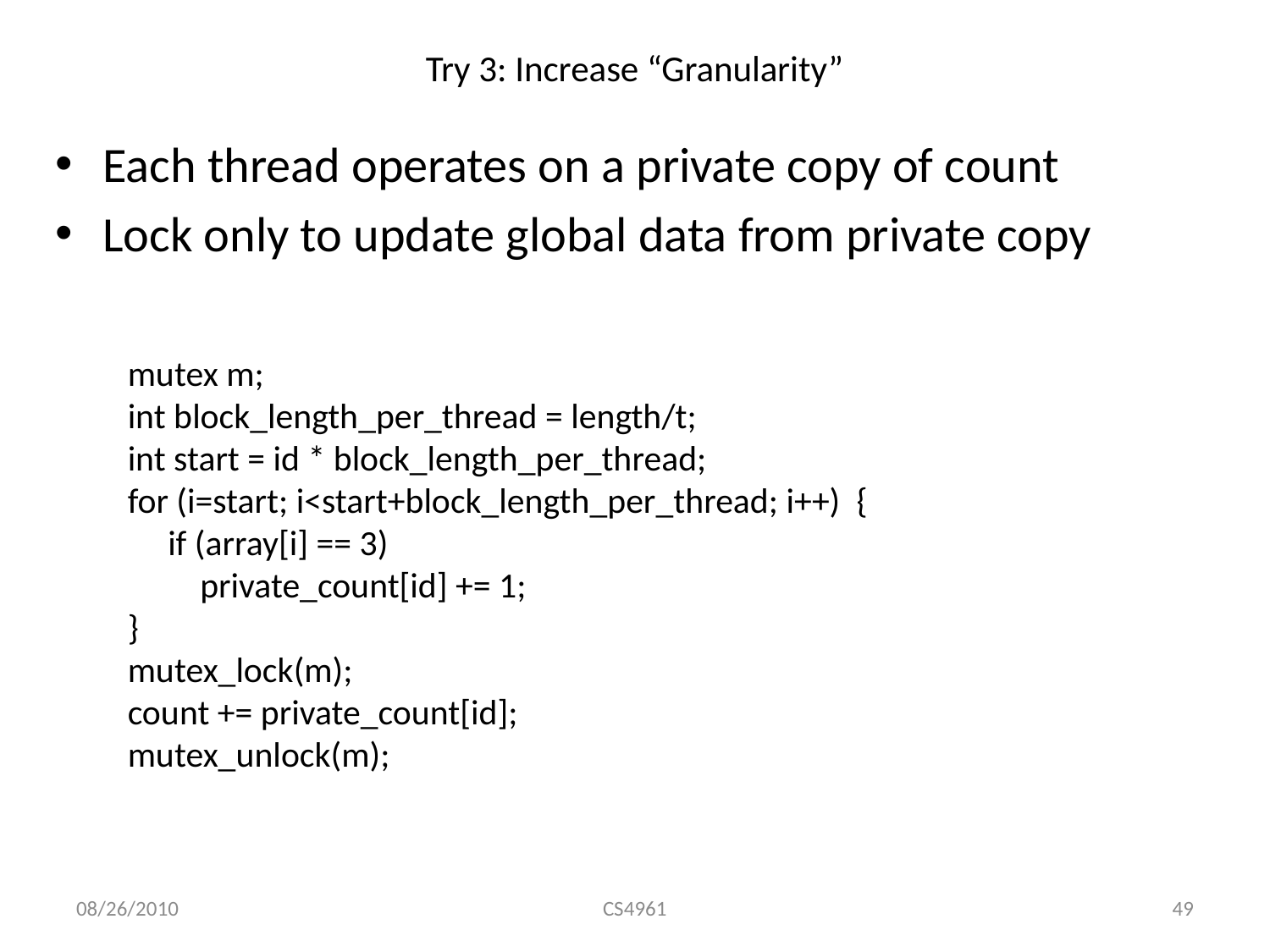

# Try 3: Increase “Granularity”
Each thread operates on a private copy of count
Lock only to update global data from private copy
mutex m;
int block_length_per_thread = length/t;
int start = id * block_length_per_thread;
for (i=start; i<start+block_length_per_thread; i++)  {
     if (array[i] == 3)
         private_count[id] += 1;
}
mutex_lock(m);
count += private_count[id];
mutex_unlock(m);
08/26/2010
CS4961
49